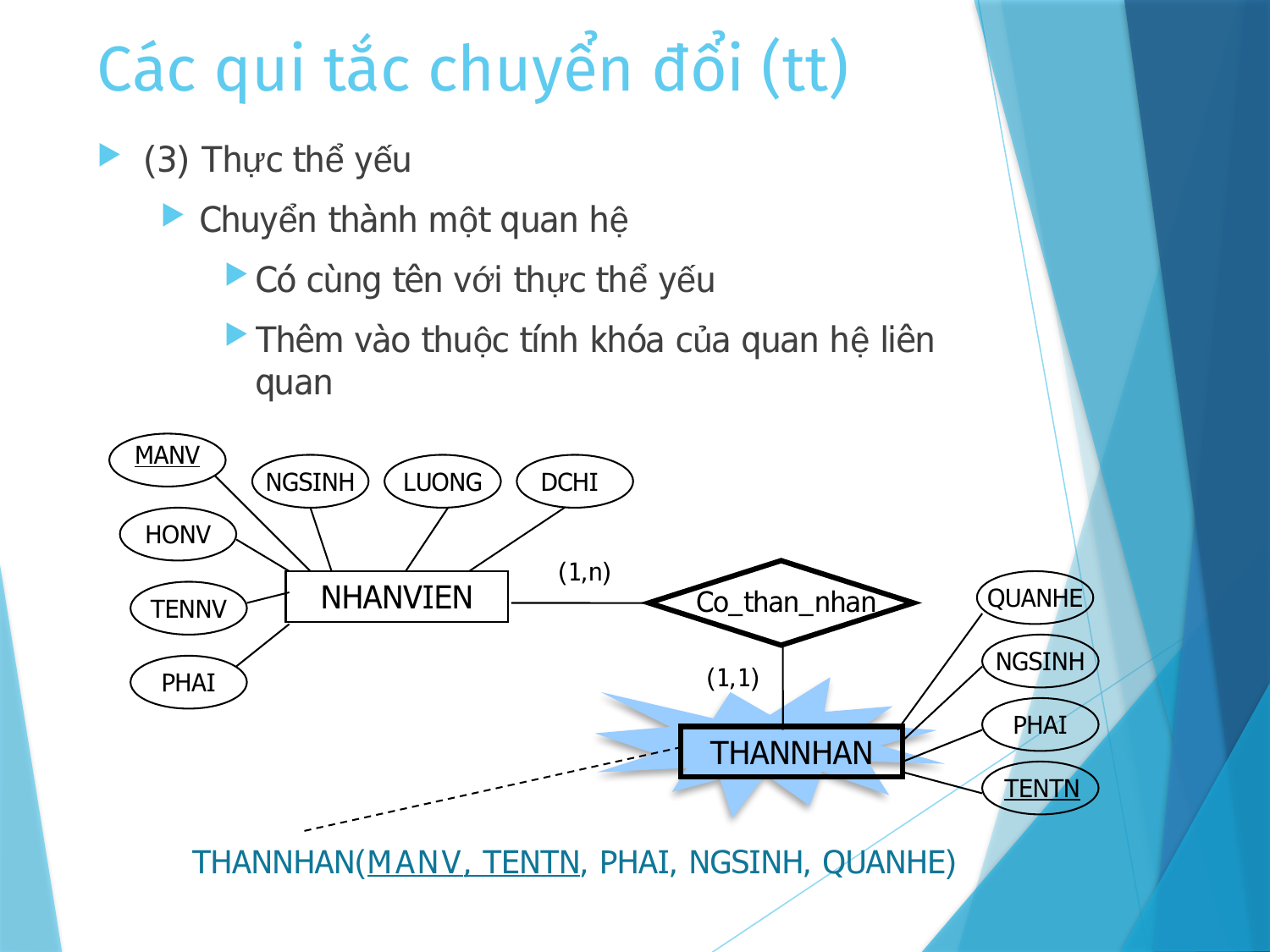

# Các qui tắc chuyển đổi (tt)
(3) Thực thể yếu
Chuyển thành một quan hệ
Có cùng tên với thực thể yếu
Thêm vào thuộc tính khóa của quan hệ liên quan

MANV

NGSINH

LUONG

DCHI

HONV

NHANVIEN

TENNV

PHAI
(1,n)

Co_than_nhan

(1,1)

QUANHE

NGSINH

PHAI
THANNHAN

TENTN

THANNHAN(MANV, TENTN, PHAI, NGSINH, QUANHE)